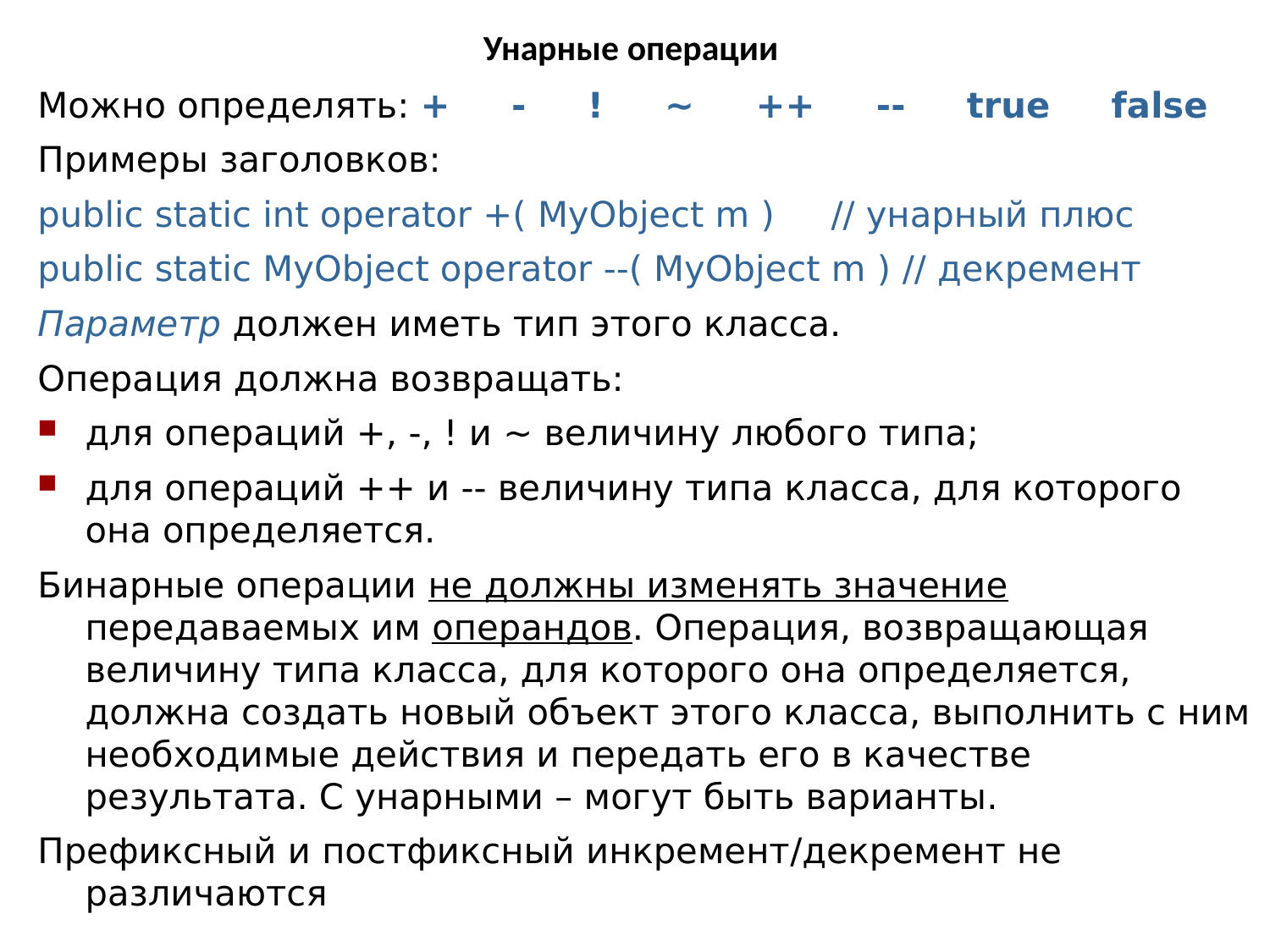

# Унарные операции
Можно определять: +     -     !     ~     ++     --     true     false
Примеры заголовков:
public static int operator +( MyObject m )     // унарный плюс
public static MyObject operator --( MyObject m ) // декремент
Параметр должен иметь тип этого класса.
Операция должна возвращать:
для операций +, -, ! и ~ величину любого типа;
для операций ++ и -- величину типа класса, для которого она определяется.
Бинарные операции не должны изменять значение передаваемых им операндов. Операция, возвращающая величину типа класса, для которого она определяется, должна создать новый объект этого класса, выполнить с ним необходимые действия и передать его в качестве результата. С унарными – могут быть варианты.
Префиксный и постфиксный инкремент/декремент не различаются